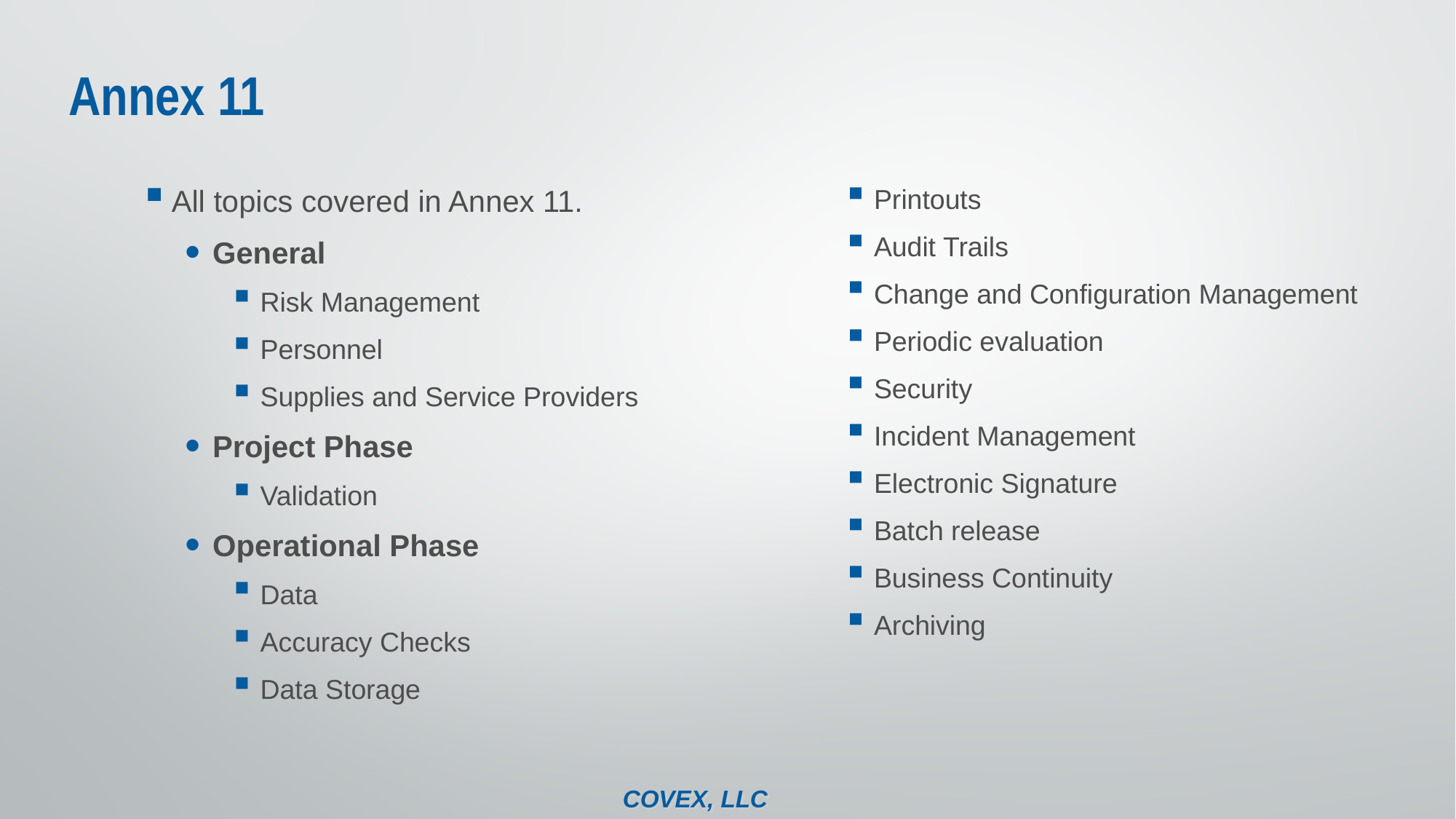

# Annex 11
All topics covered in Annex 11.
General
Risk Management
Personnel
Supplies and Service Providers
Project Phase
Validation
Operational Phase
Data
Accuracy Checks
Data Storage
Printouts
Audit Trails
Change and Configuration Management
Periodic evaluation
Security
Incident Management
Electronic Signature
Batch release
Business Continuity
Archiving